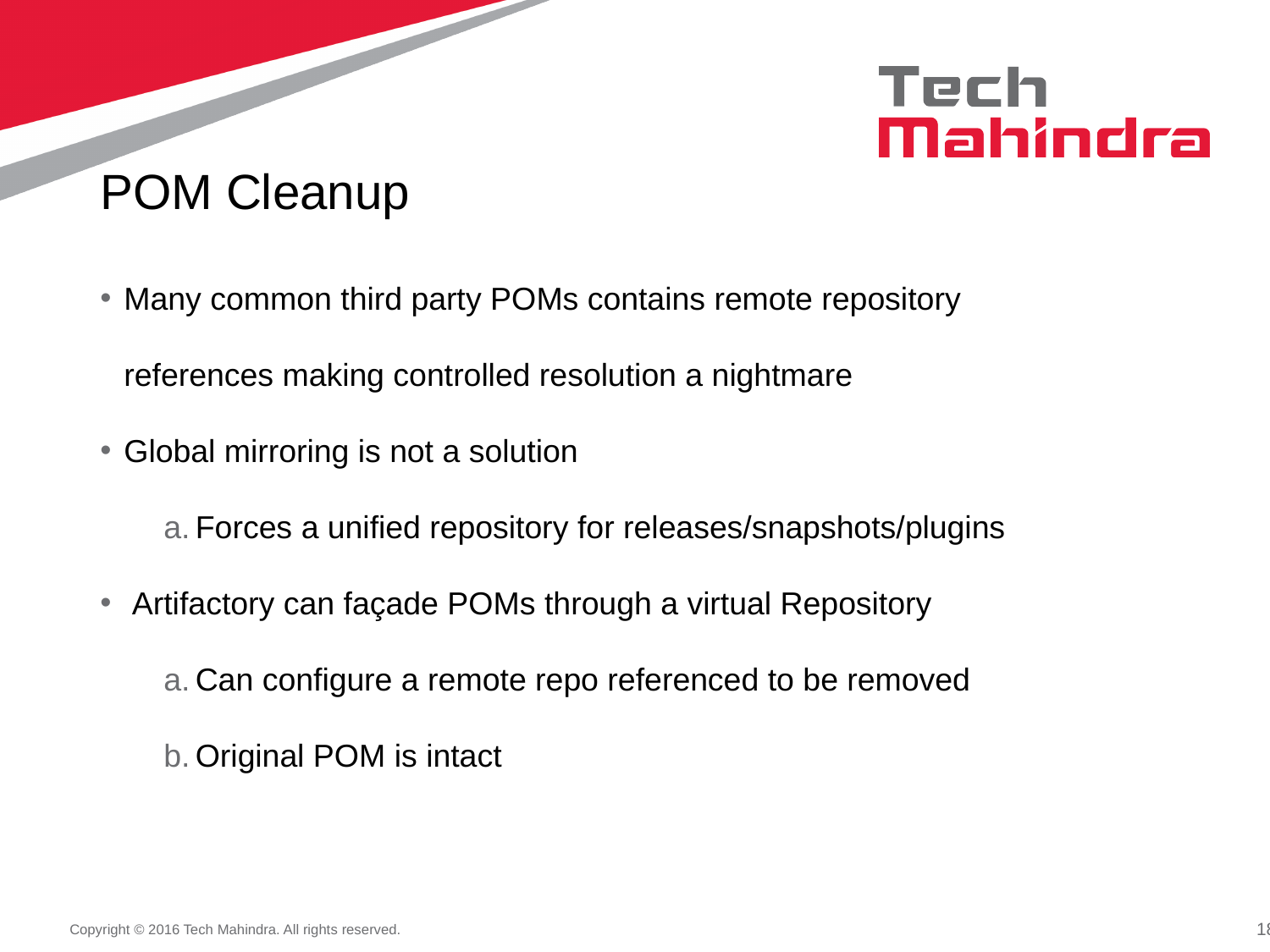

POM Cleanup
Many common third party POMs contains remote repository references making controlled resolution a nightmare
Global mirroring is not a solution
Forces a unified repository for releases/snapshots/plugins
Artifactory can façade POMs through a virtual Repository
Can configure a remote repo referenced to be removed
Original POM is intact